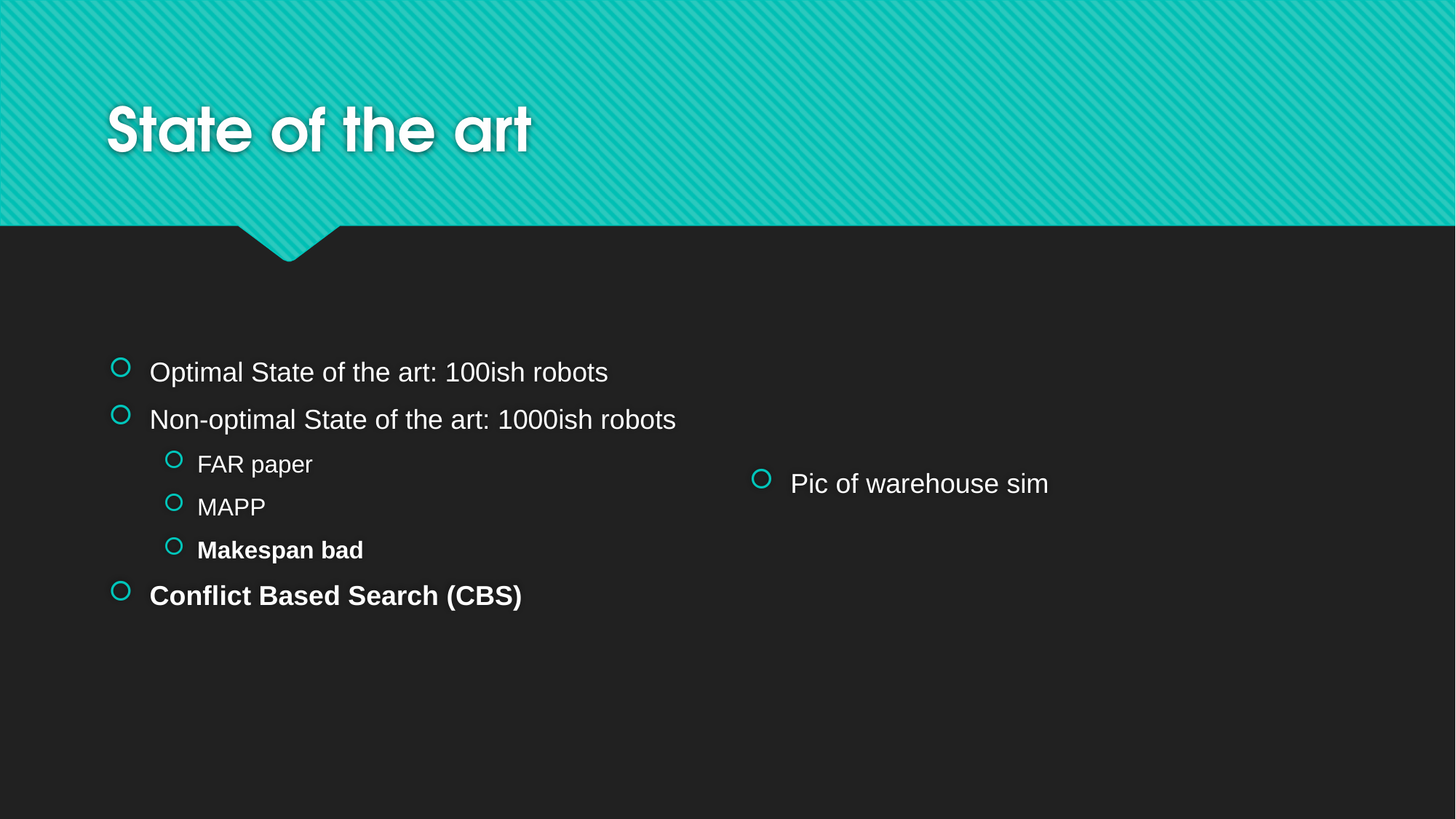

# State of the art
Optimal State of the art: 100ish robots
Non-optimal State of the art: 1000ish robots
FAR paper
MAPP
Makespan bad
Conflict Based Search (CBS)
Pic of warehouse sim